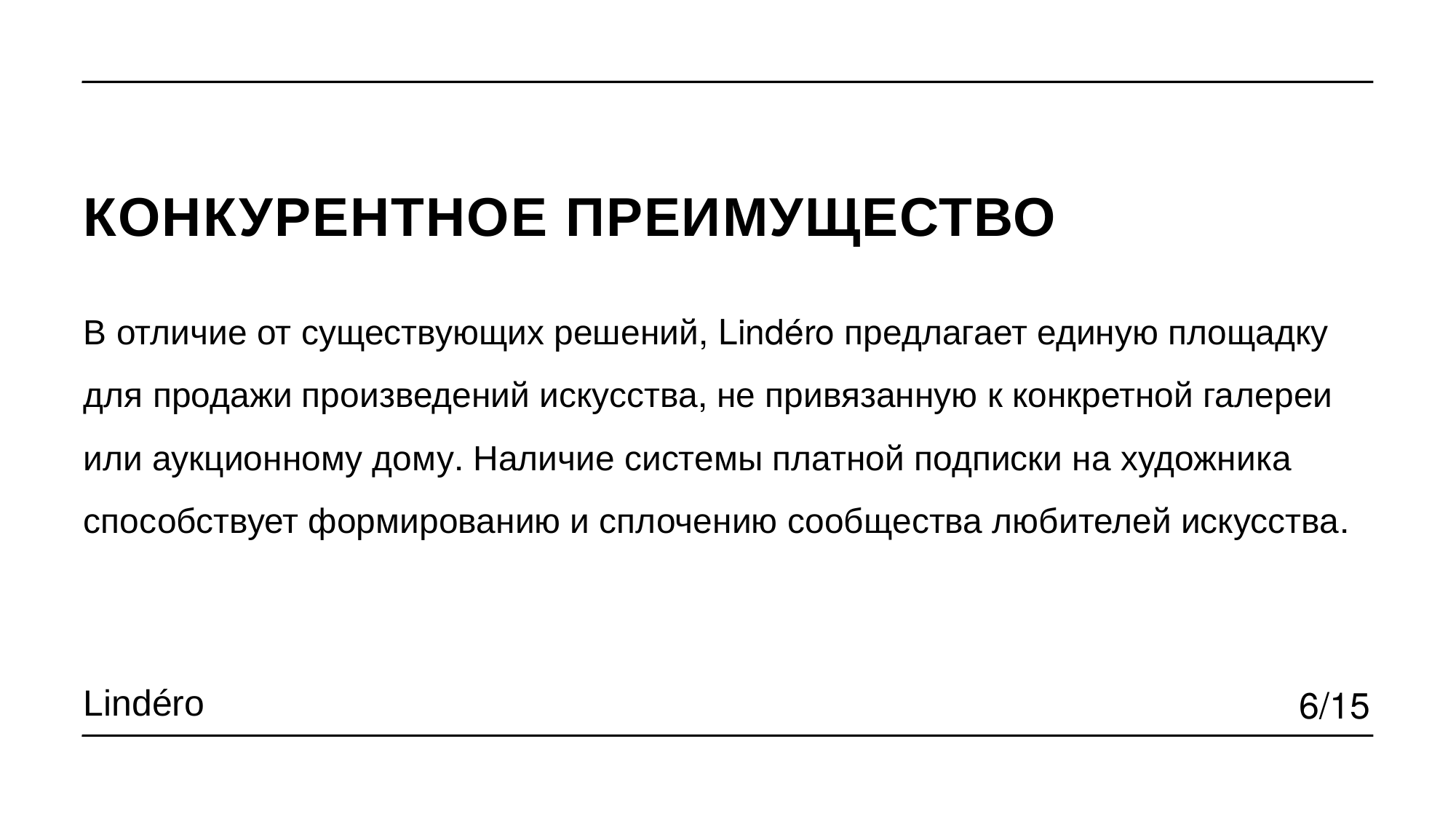

КОНКУРЕНТНОЕ ПРЕИМУЩЕСТВО
В отличие от существующих решений, Lindéro предлагает единую площадку для продажи произведений искусства, не привязанную к конкретной галереи или аукционному дому. Наличие системы платной подписки на художника способствует формированию и сплочению сообщества любителей искусства.
6/15
Lindéro